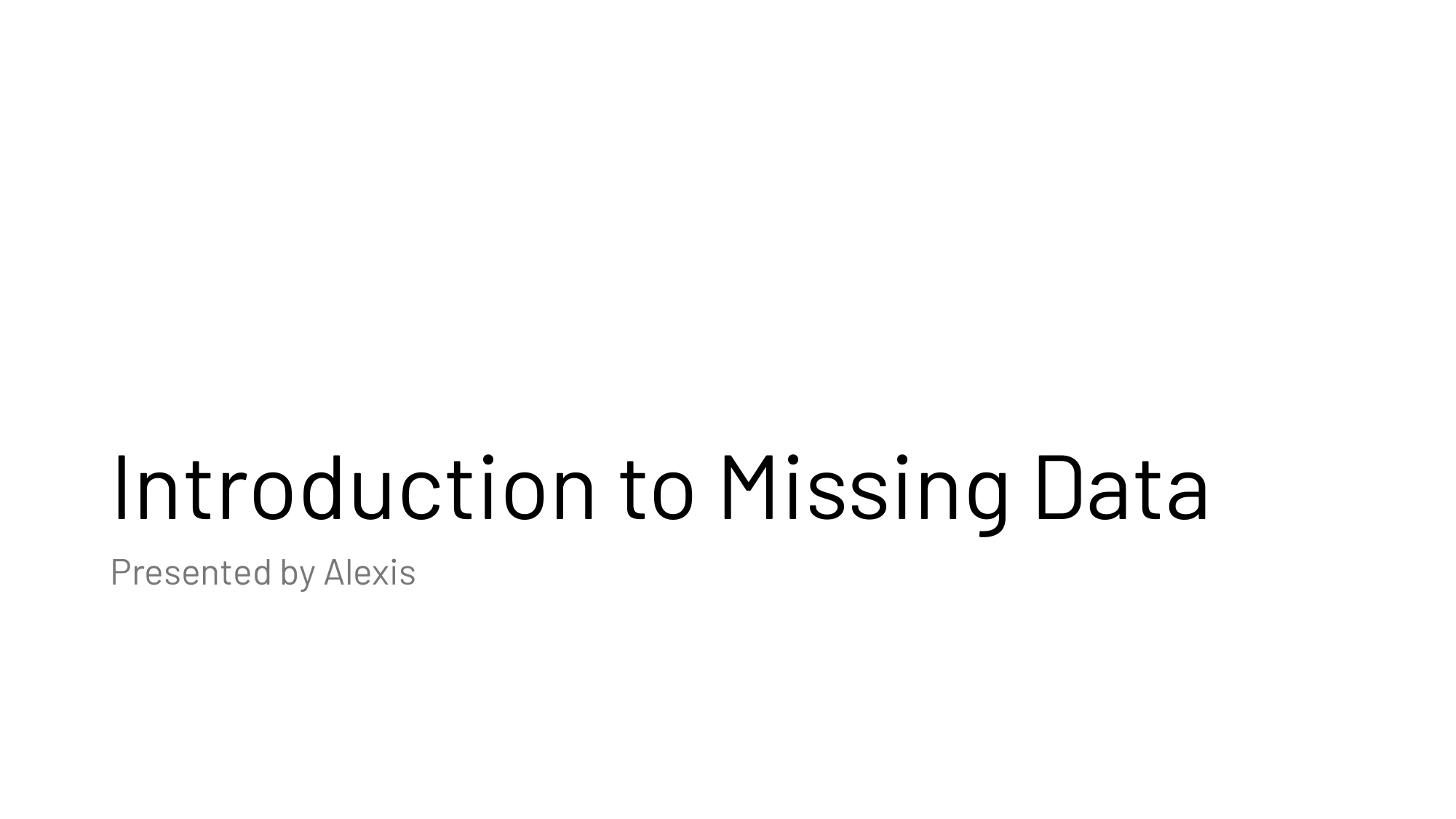

# Introduction to Missing Data
Presented by Alexis